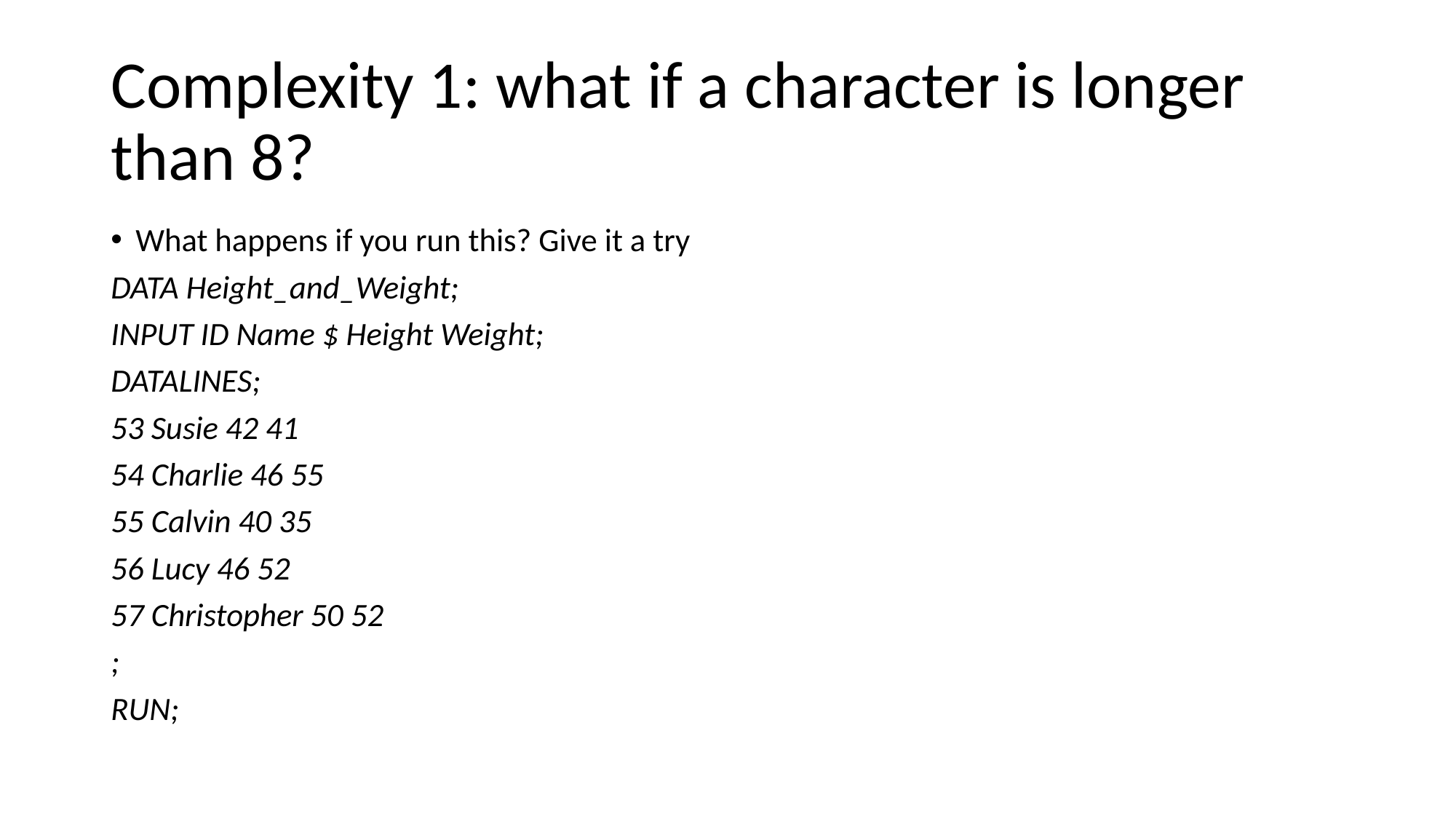

# Complexity 1: what if a character is longer than 8?
What happens if you run this? Give it a try
DATA Height_and_Weight;
INPUT ID Name $ Height Weight;
DATALINES;
53 Susie 42 41
54 Charlie 46 55
55 Calvin 40 35
56 Lucy 46 52
57 Christopher 50 52
;
RUN;